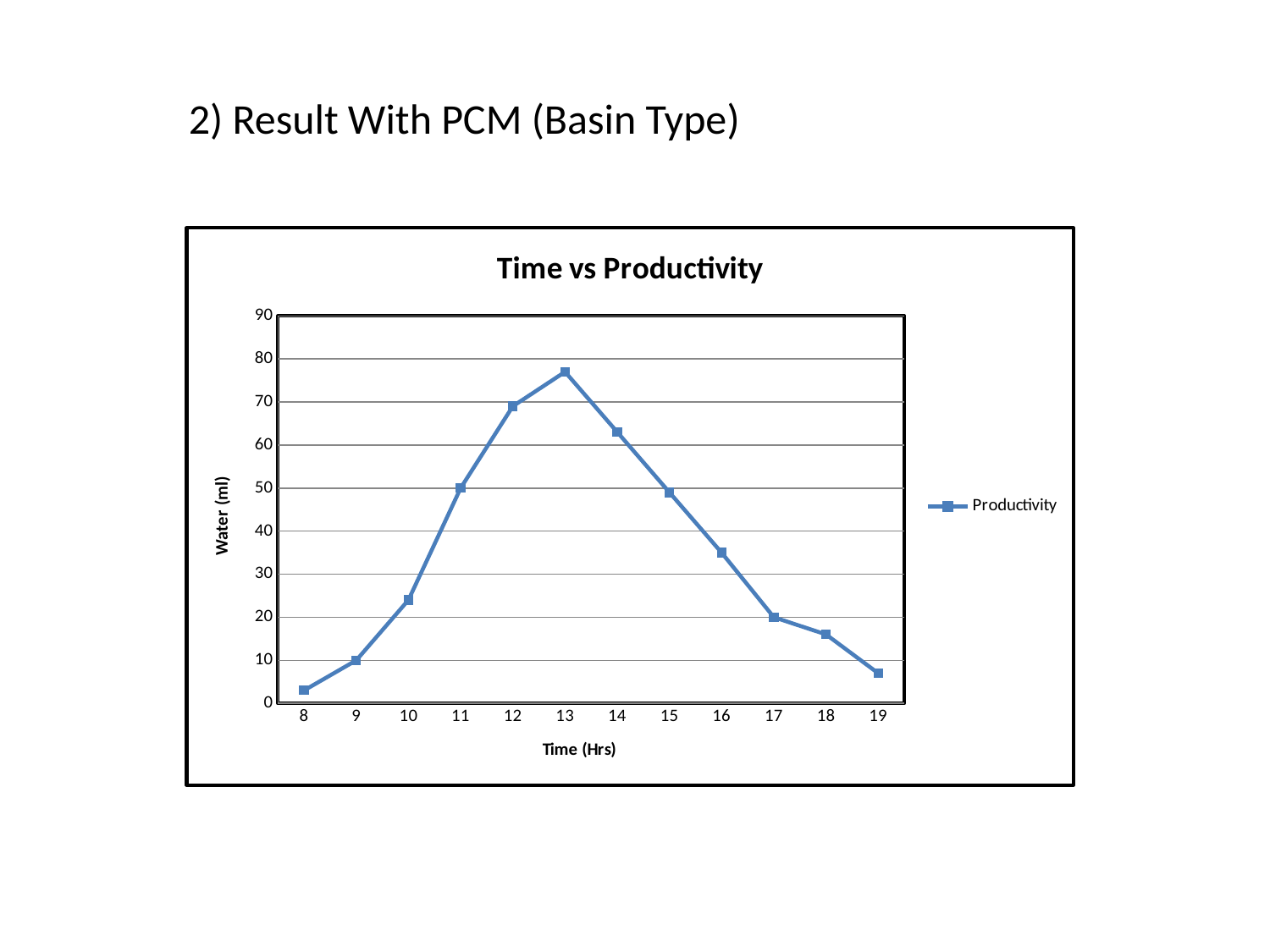

# 2) Result With PCM (Basin Type)

### Chart: Time vs Productivity

| Category | Productivity |
|---|---|
| 8 | 3.0 |
| 9 | 10.0 |
| 10 | 24.0 |
| 11 | 50.0 |
| 12 | 69.0 |
| 13 | 77.0 |
| 14 | 63.0 |
| 15 | 49.0 |
| 16 | 35.0 |
| 17 | 20.0 |
| 18 | 16.0 |
| 19 | 7.0 |